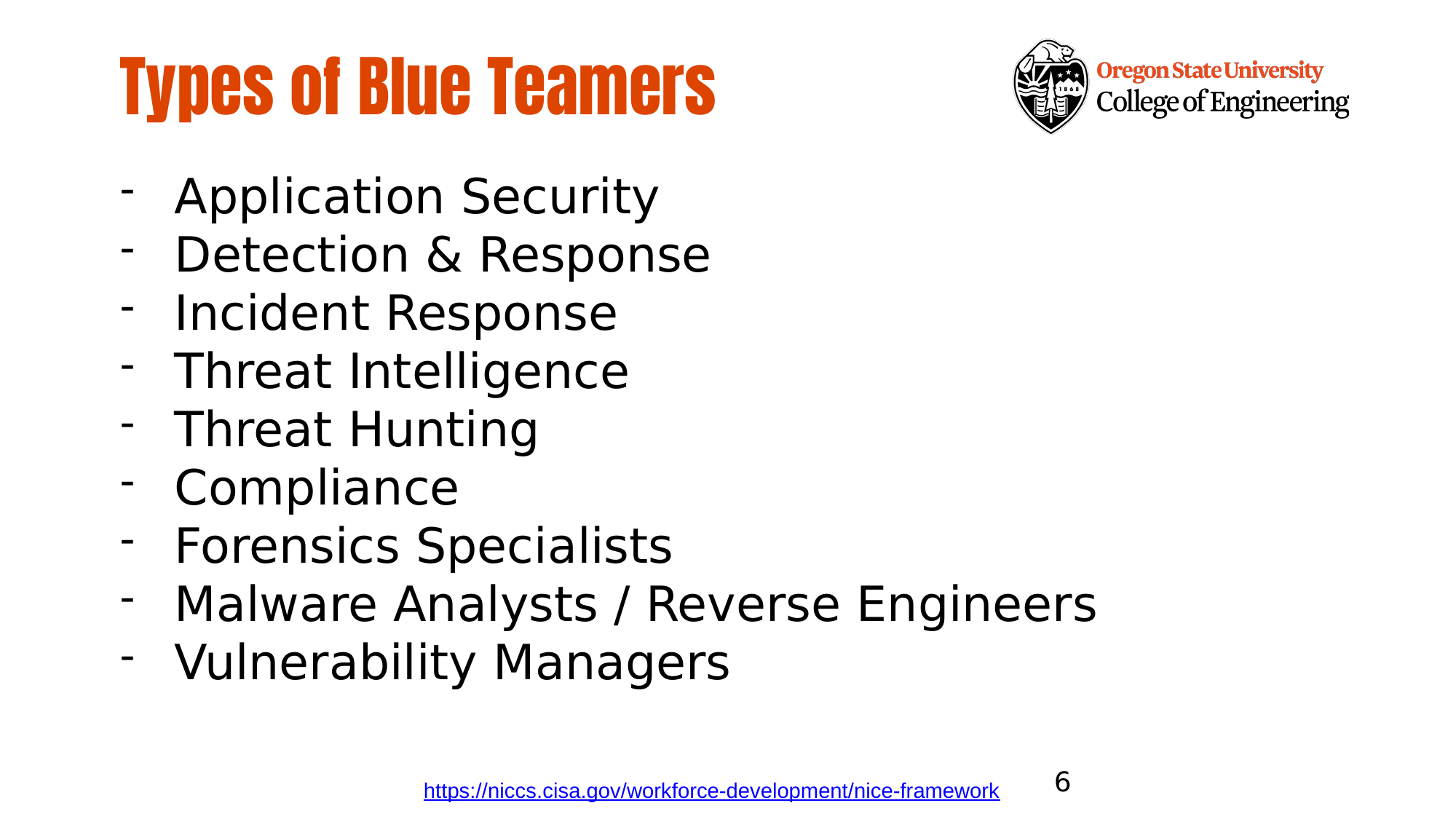

# Types of Blue Teamers
Application Security
Detection & Response
Incident Response
Threat Intelligence
Threat Hunting
Compliance
Forensics Specialists
Malware Analysts / Reverse Engineers
Vulnerability Managers
6
https://niccs.cisa.gov/workforce-development/nice-framework